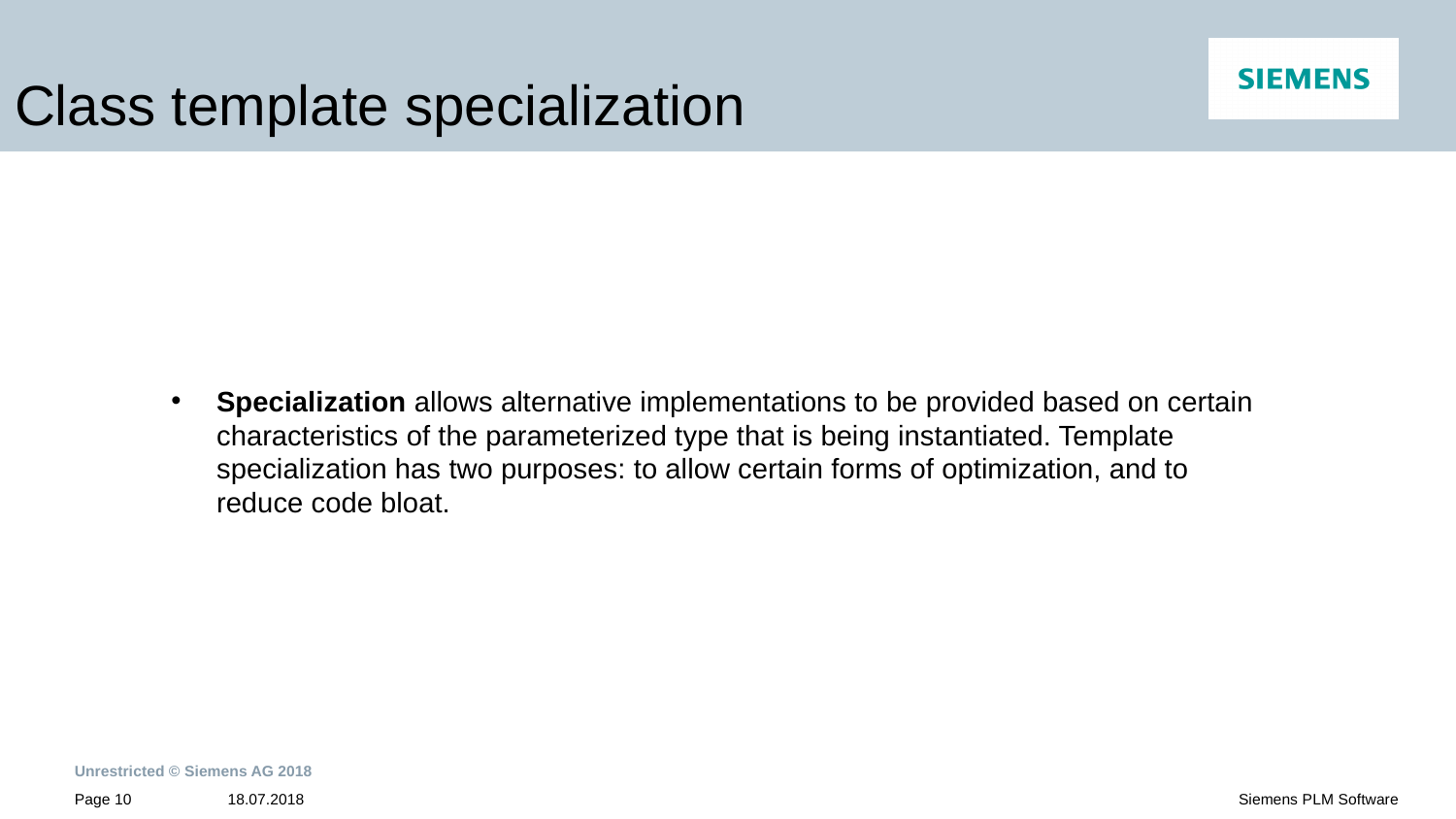

# Class template specialization

Specialization allows alternative implementations to be provided based on certain characteristics of the parameterized type that is being instantiated. Template specialization has two purposes: to allow certain forms of optimization, and to reduce code bloat.